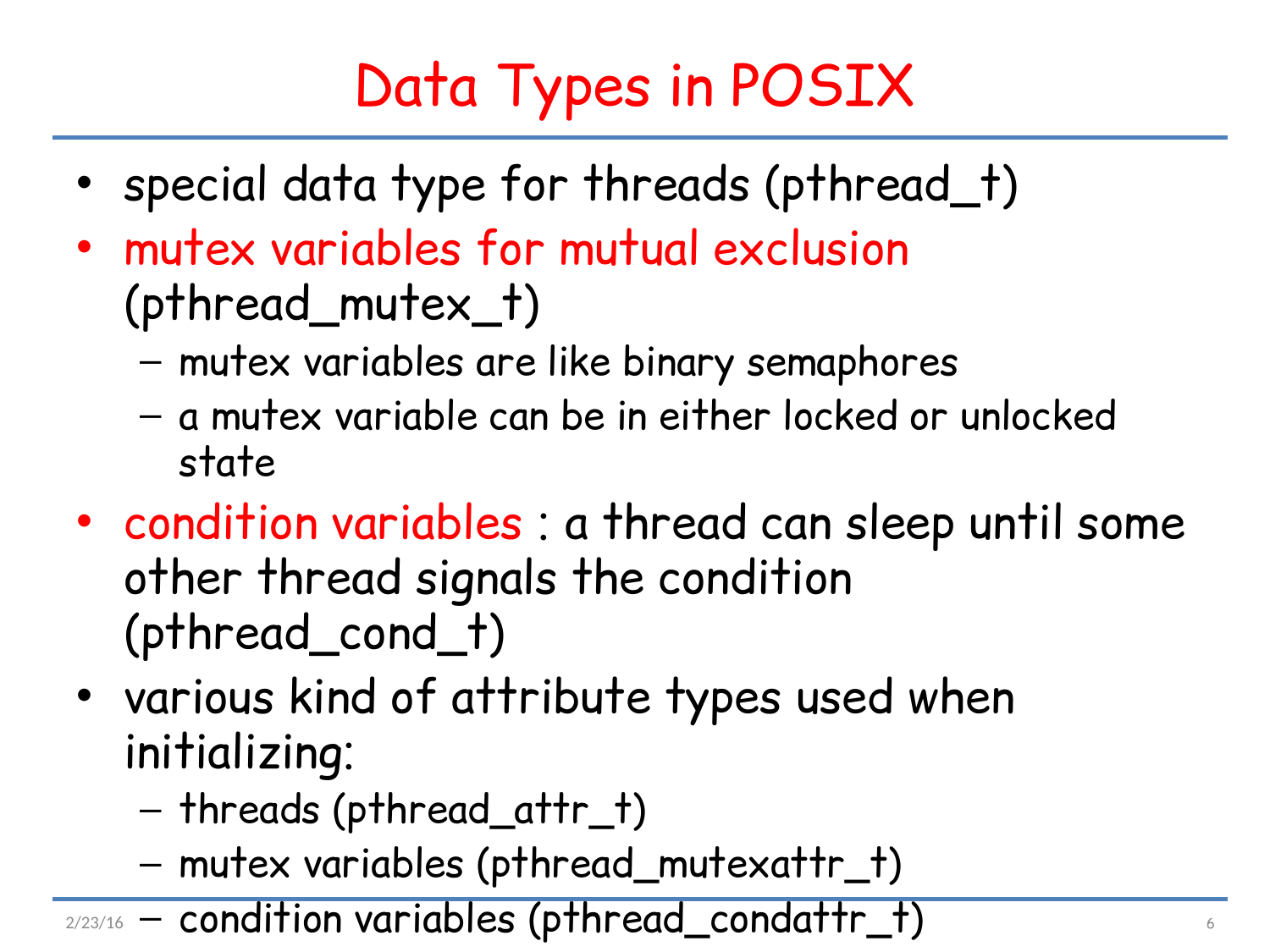

# Data Types in POSIX
special data type for threads (pthread_t)
mutex variables for mutual exclusion (pthread_mutex_t)
mutex variables are like binary semaphores
a mutex variable can be in either locked or unlocked state
condition variables : a thread can sleep until some other thread signals the condition (pthread_cond_t)
various kind of attribute types used when initializing:
threads (pthread_attr_t)
mutex variables (pthread_mutexattr_t)
condition variables (pthread_condattr_t)
6
2/23/16